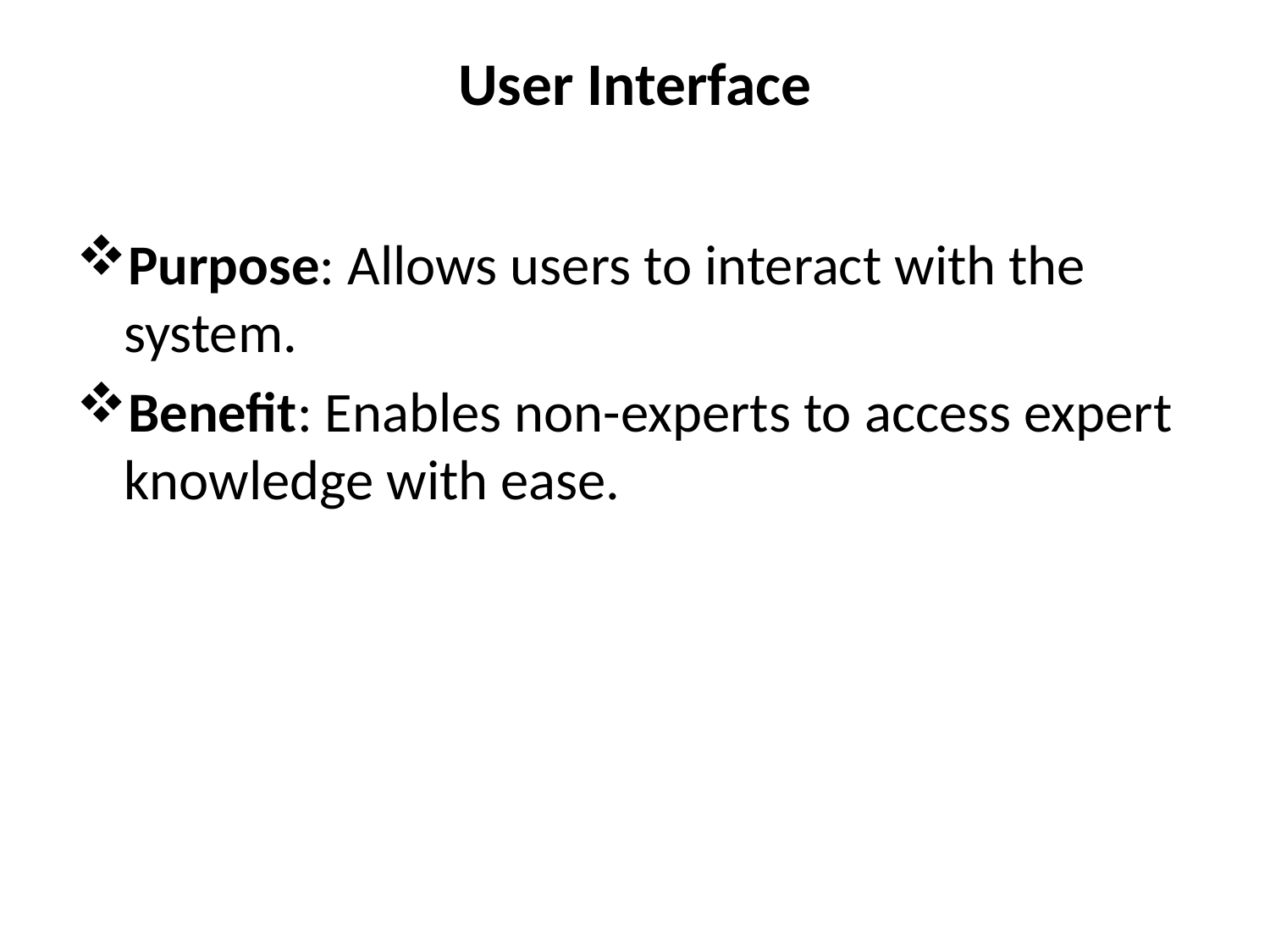

# User Interface
Purpose: Allows users to interact with the system.
Benefit: Enables non-experts to access expert knowledge with ease.